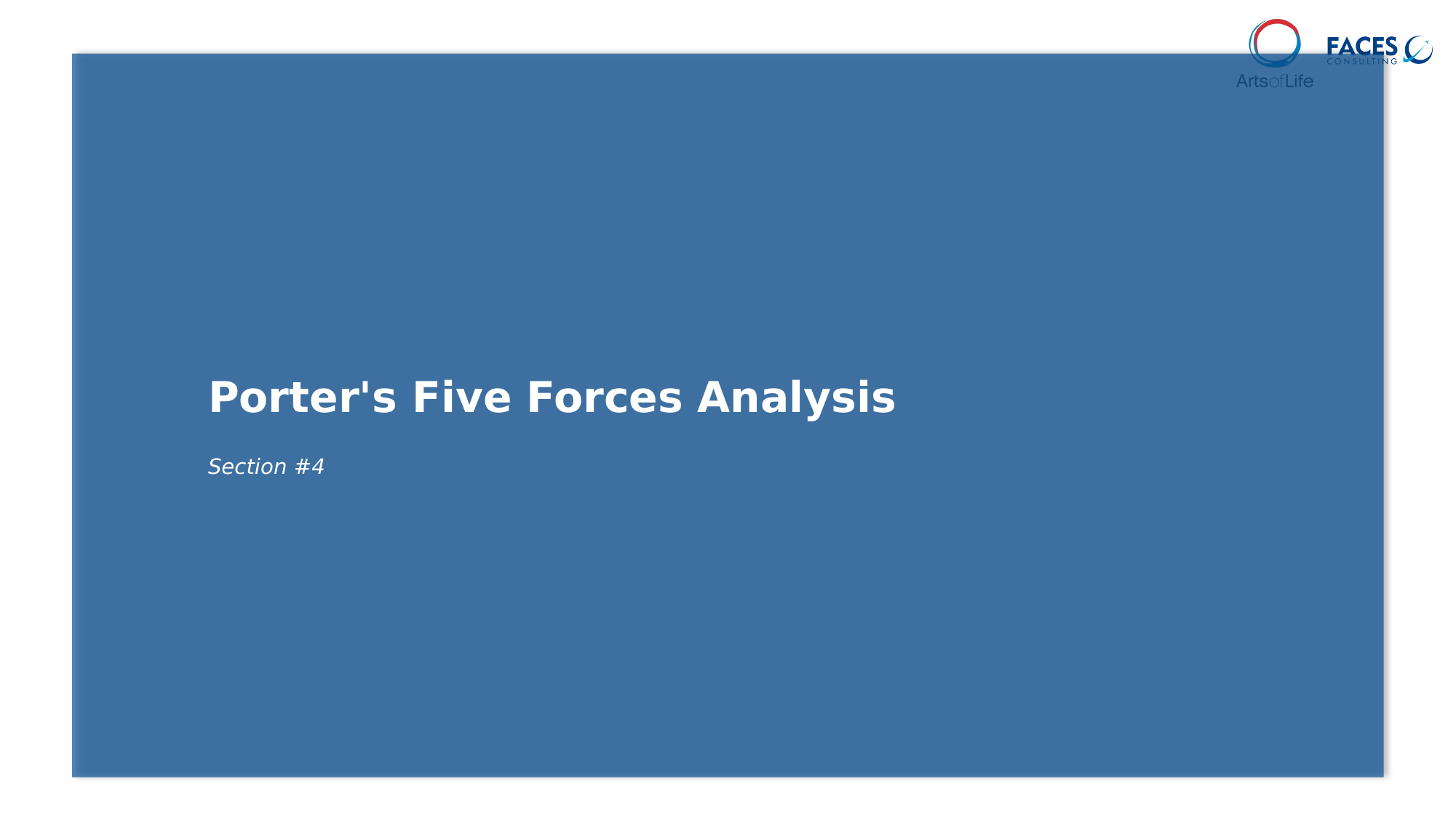

# Porter's Five Forces Analysis
Section #4